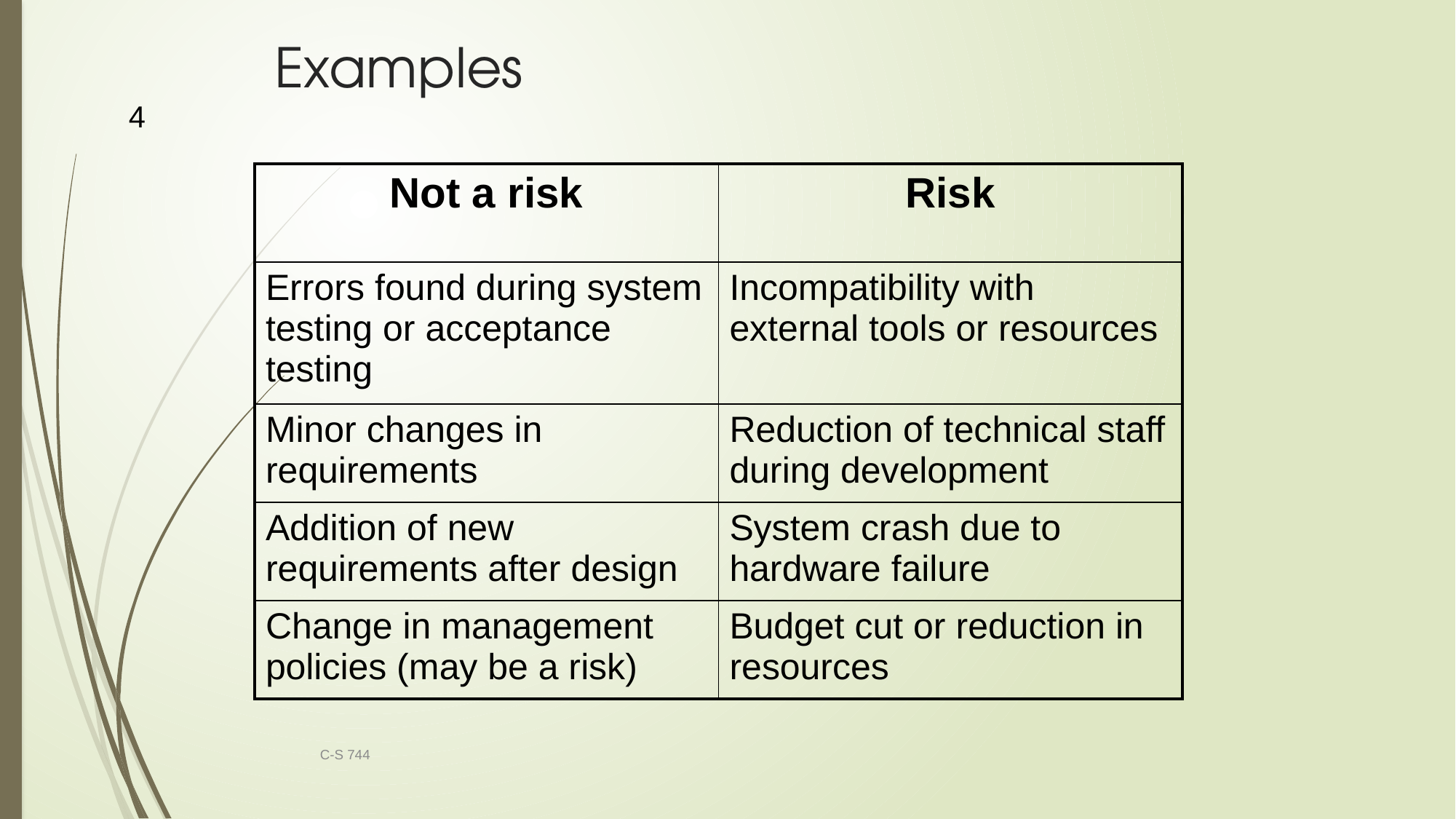

# Examples
4
| Not a risk | Risk |
| --- | --- |
| Errors found during system testing or acceptance testing | Incompatibility with external tools or resources |
| Minor changes in requirements | Reduction of technical staff during development |
| Addition of new requirements after design | System crash due to hardware failure |
| Change in management policies (may be a risk) | Budget cut or reduction in resources |
C-S 744